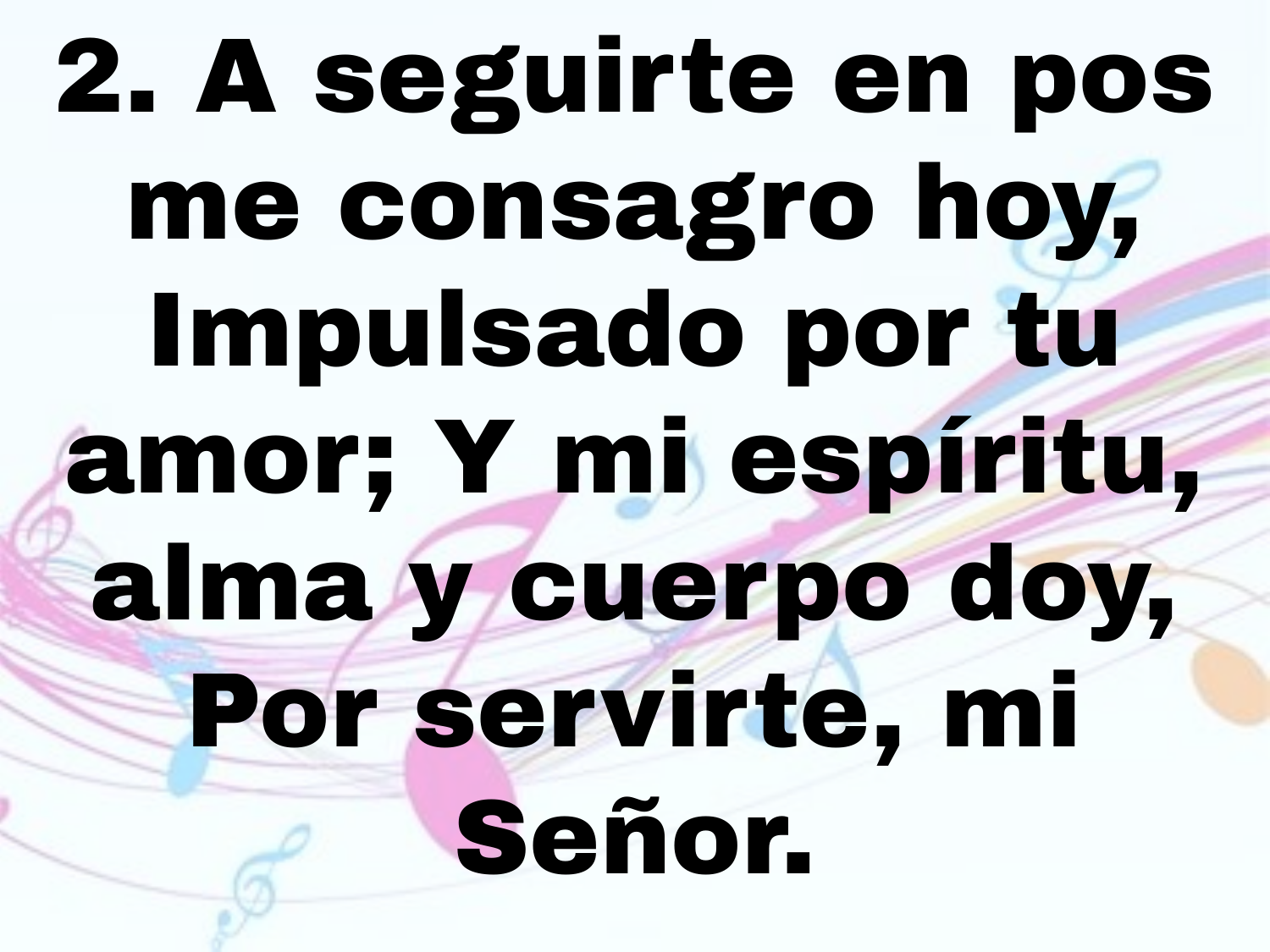

2. A seguirte en pos me consagro hoy, Impulsado por tu amor; Y mi espíritu, alma y cuerpo doy, Por servirte, mi Señor.